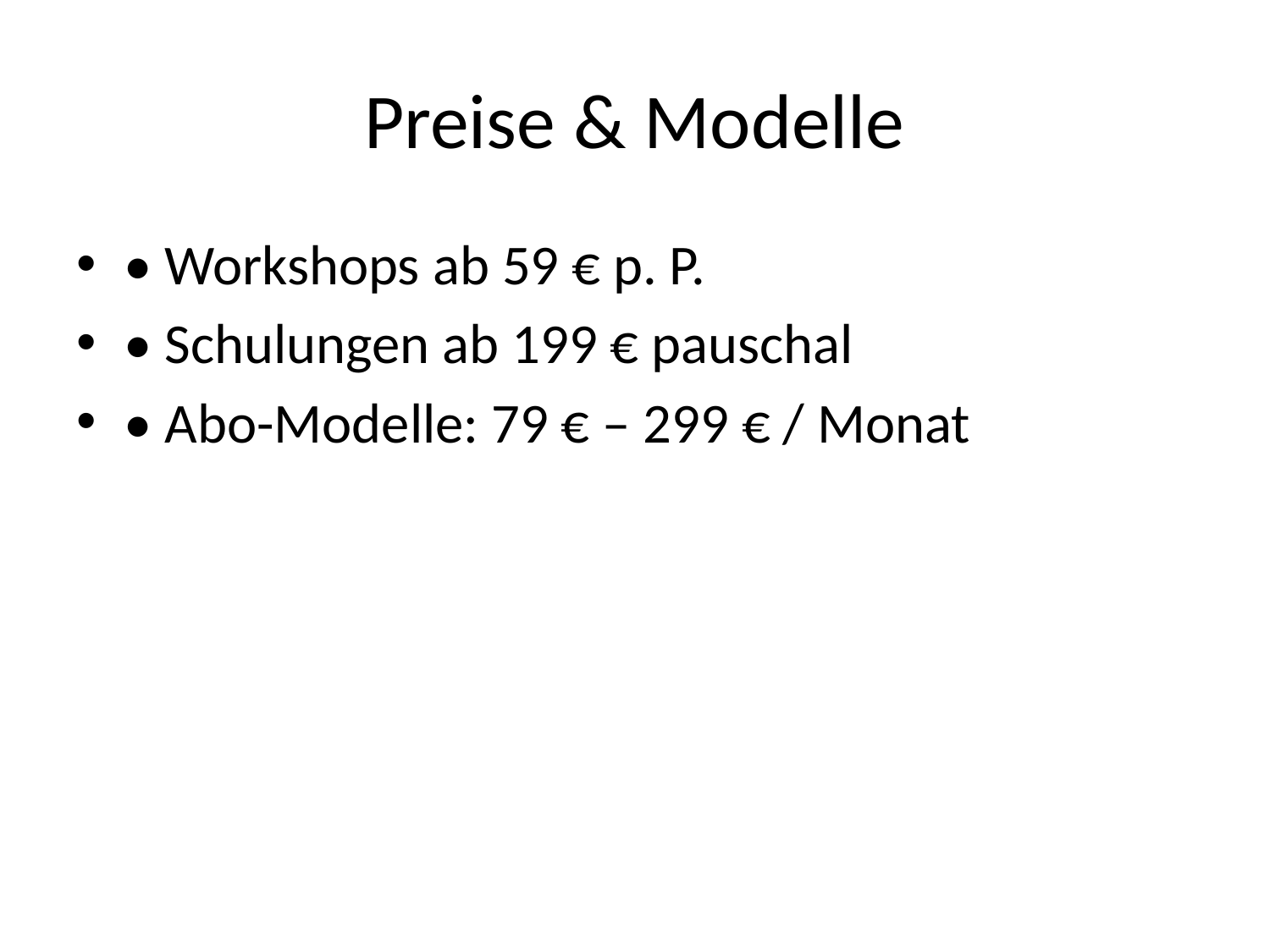

# Preise & Modelle
• Workshops ab 59 € p. P.
• Schulungen ab 199 € pauschal
• Abo-Modelle: 79 € – 299 € / Monat